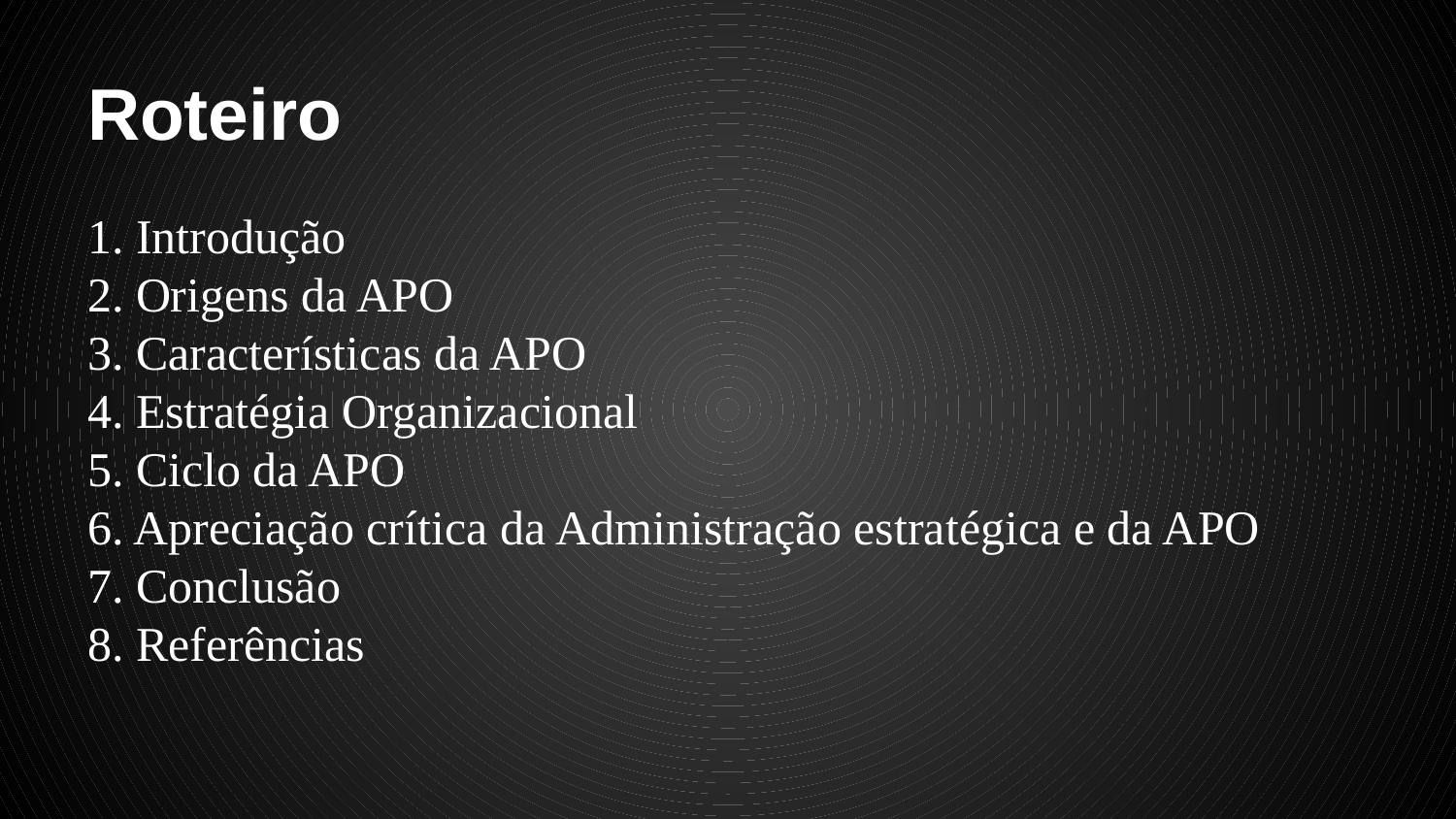

# Roteiro
1. Introdução
2. Origens da APO
3. Características da APO
4. Estratégia Organizacional
5. Ciclo da APO
6. Apreciação crítica da Administração estratégica e da APO
7. Conclusão
8. Referências